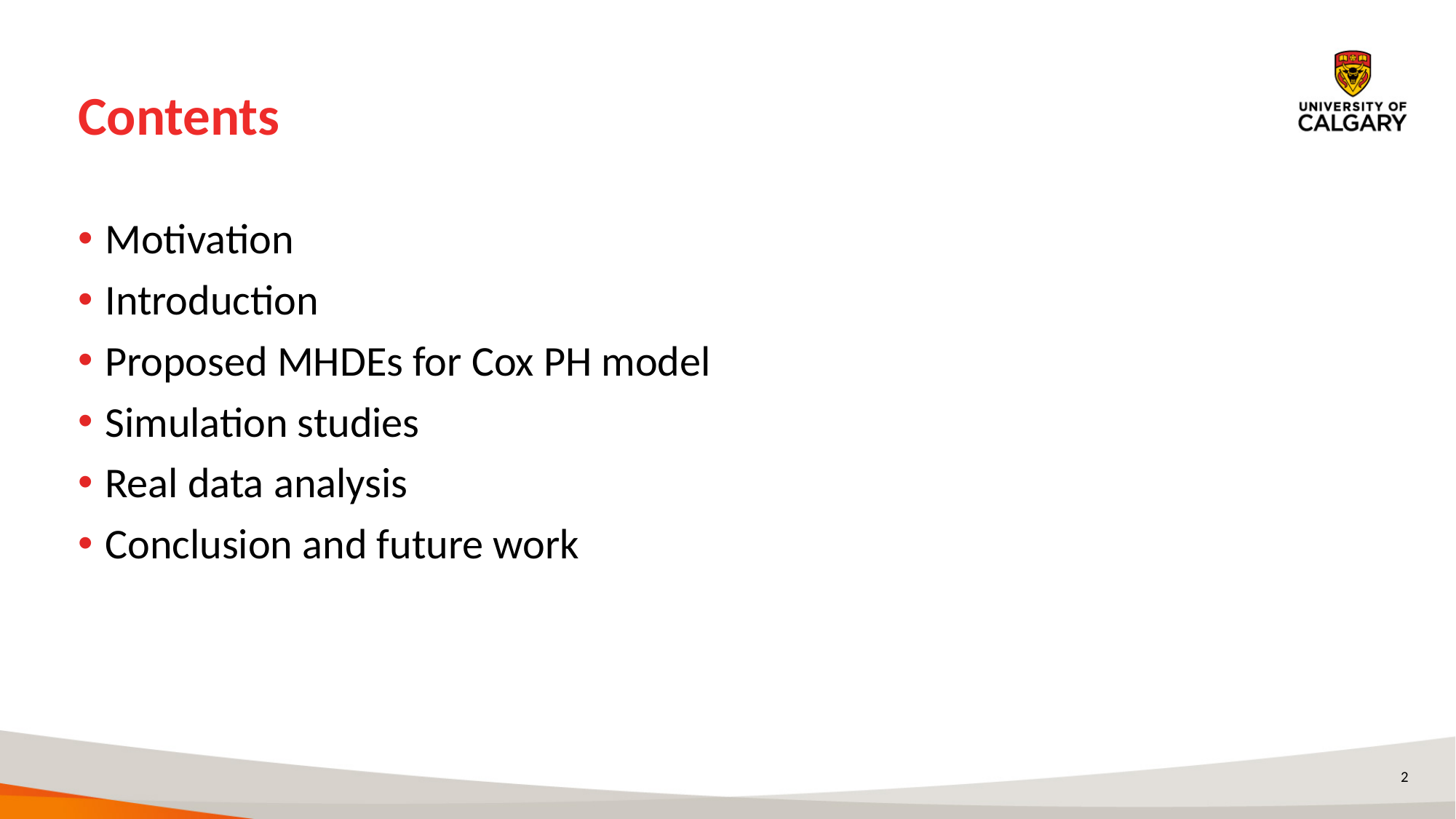

# Contents
Motivation
Introduction
Proposed MHDEs for Cox PH model
Simulation studies
Real data analysis
Conclusion and future work

2